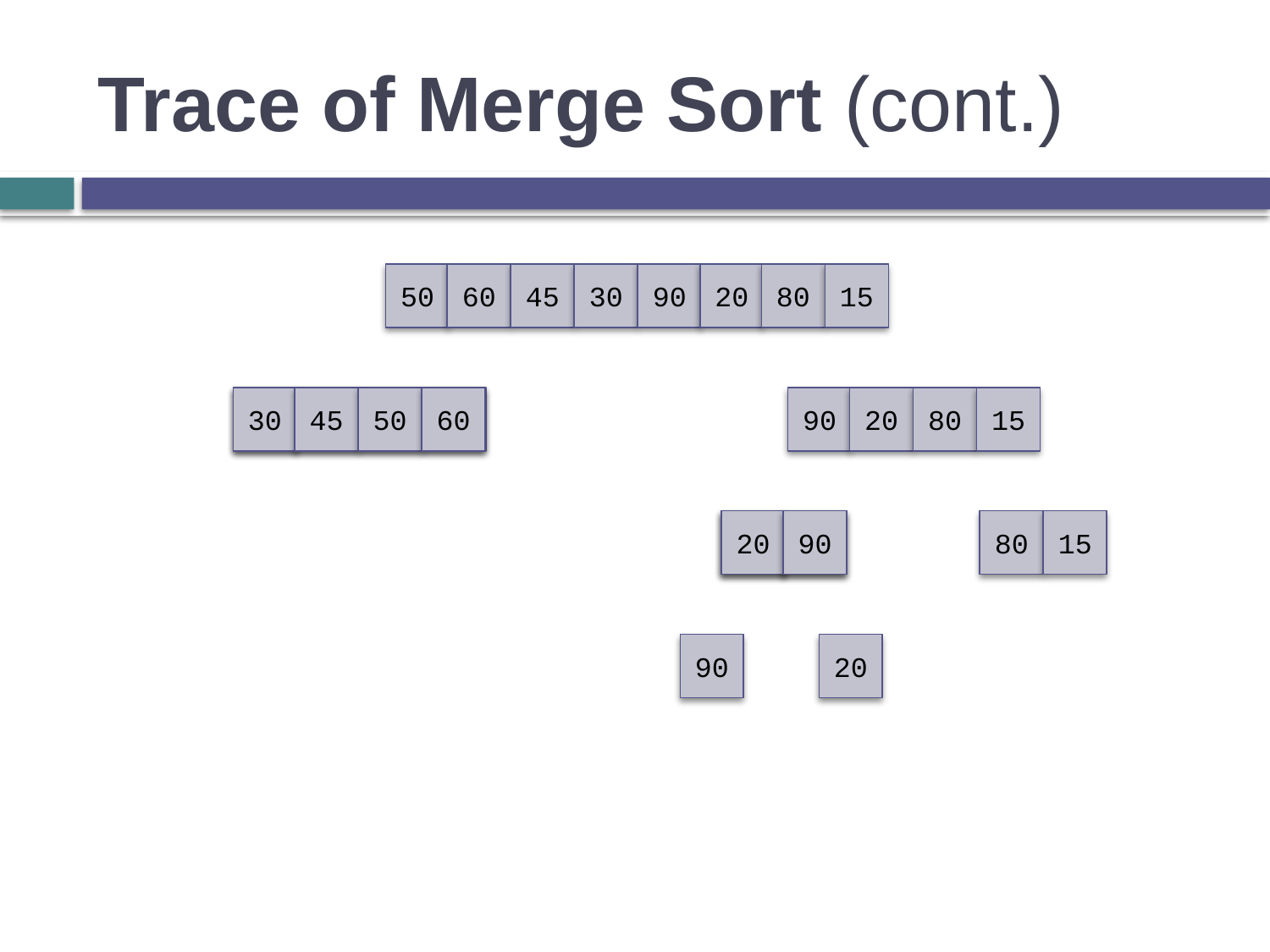

# Trace of Merge Sort (cont.)
50
60
45
30
90
20
80
15
30
45
50
60
50
60
45
30
90
20
80
15
90
20
20
90
80
15
90
20